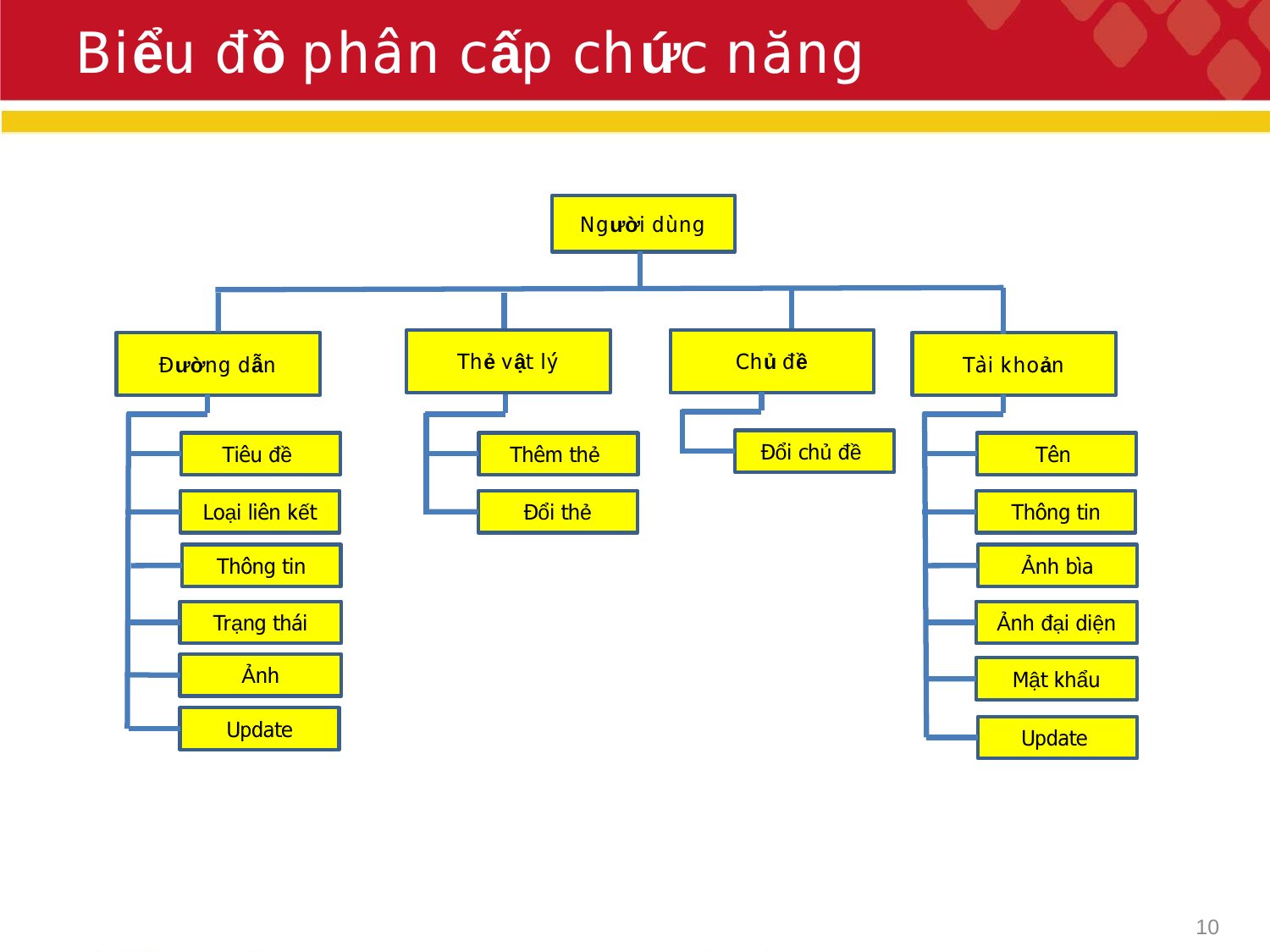

# Biểu đồ phân cấp chức năng
Người dùng
Thẻ vật lý
Chủ đề
Đường dẫn
Tài khoản
Đổi chủ đề
Tiêu đề
Tên
Thêm thẻ
Loại liên kết
Thông tin
Đổi thẻ
Thông tin
Ảnh bìa
Trạng thái
Ảnh đại diện
Ảnh
Mật khẩu
Update
Update
10